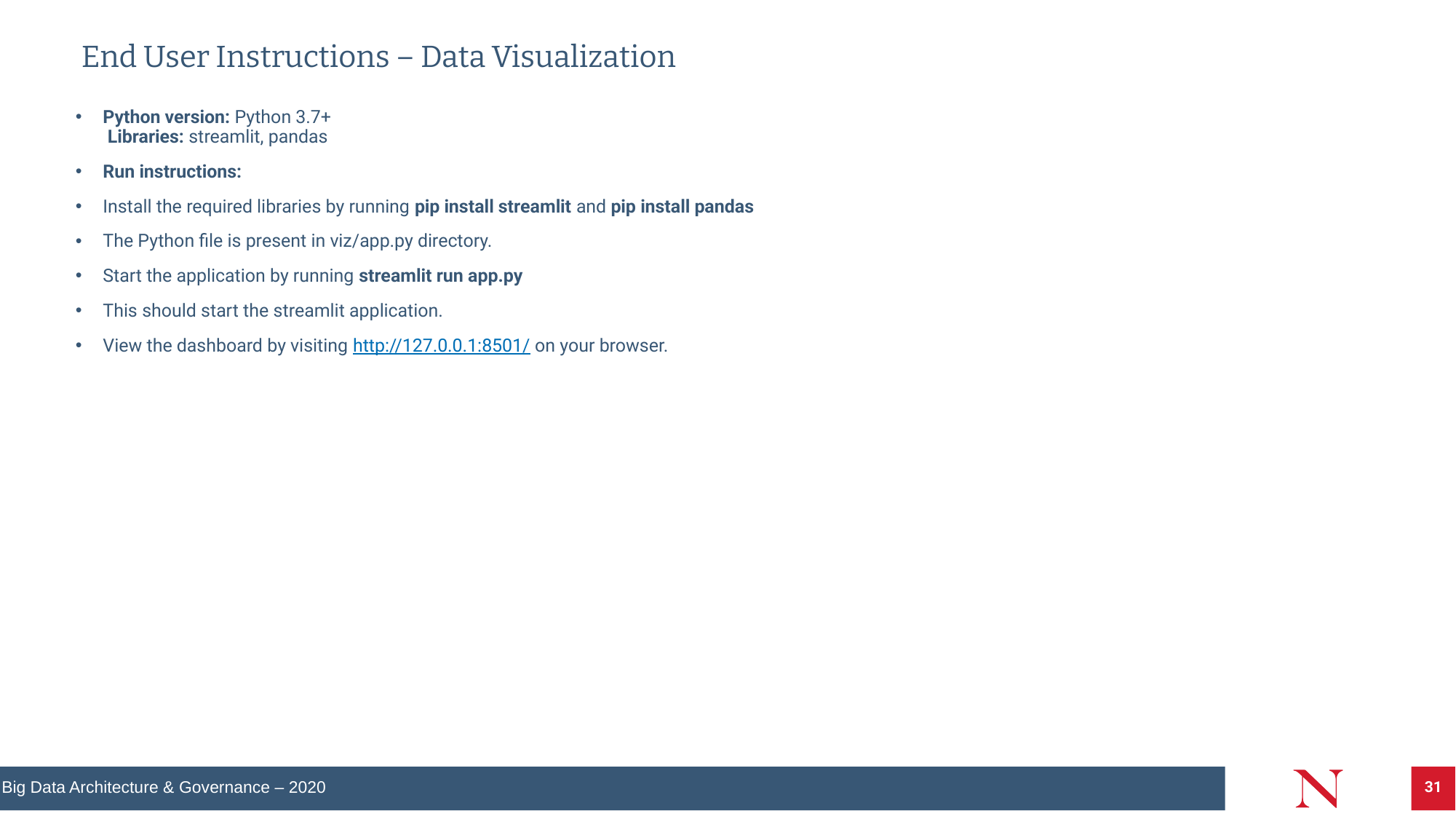

# End User Instructions – Data Visualization
Python version: Python 3.7+
 Libraries: streamlit, pandas
Run instructions:
Install the required libraries by running pip install streamlit and pip install pandas
The Python file is present in viz/app.py directory.
Start the application by running streamlit run app.py
This should start the streamlit application.
View the dashboard by visiting http://127.0.0.1:8501/ on your browser.